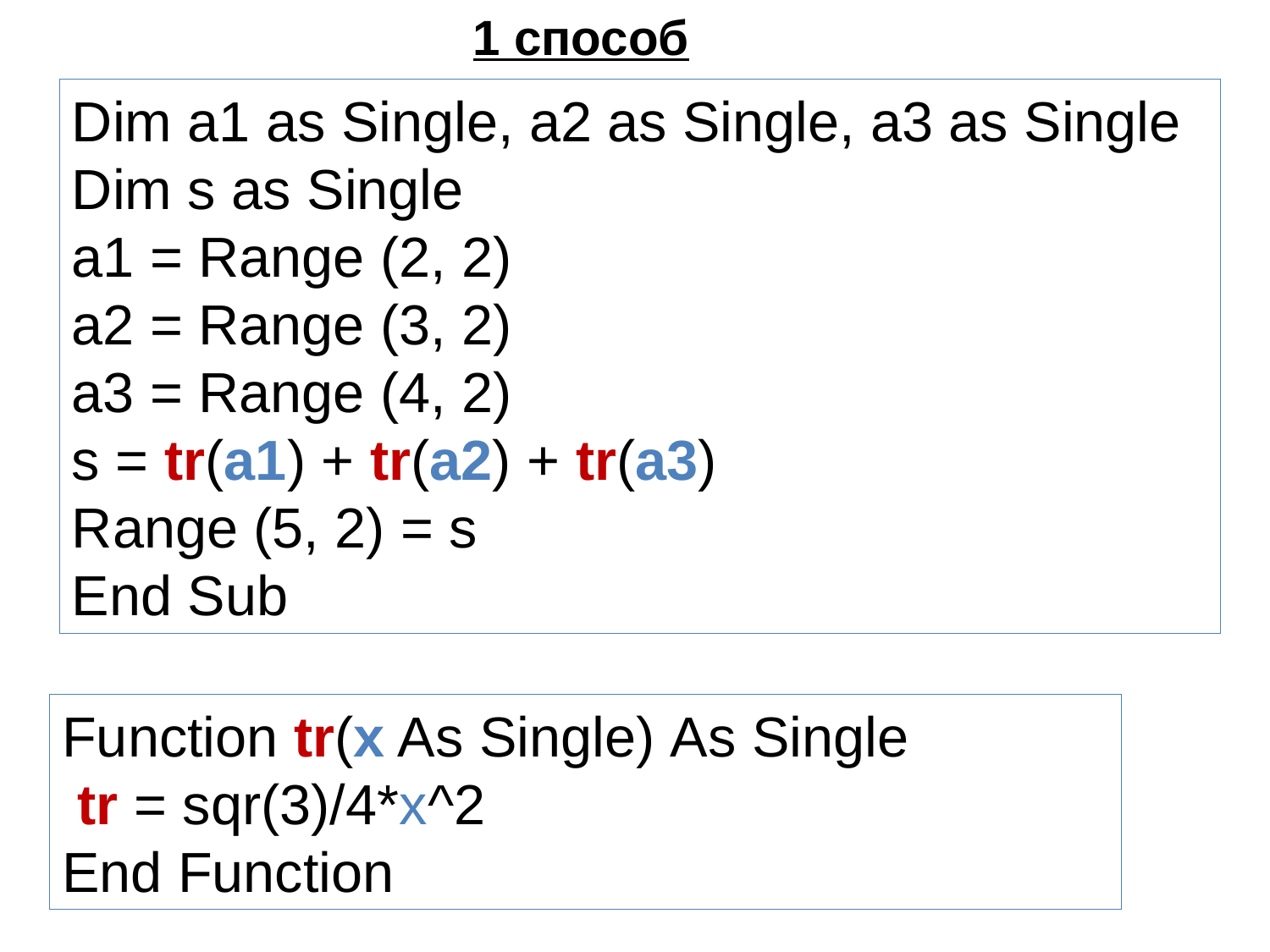

1 способ
Dim a1 as Single, a2 as Single, a3 as Single
Dim s as Single
a1 = Range (2, 2)
a2 = Range (3, 2)
a3 = Range (4, 2)
s = tr(a1) + tr(a2) + tr(a3)
Range (5, 2) = s
End Sub
Function tr(x As Single) As Single
 tr = sqr(3)/4*x^2
End Function